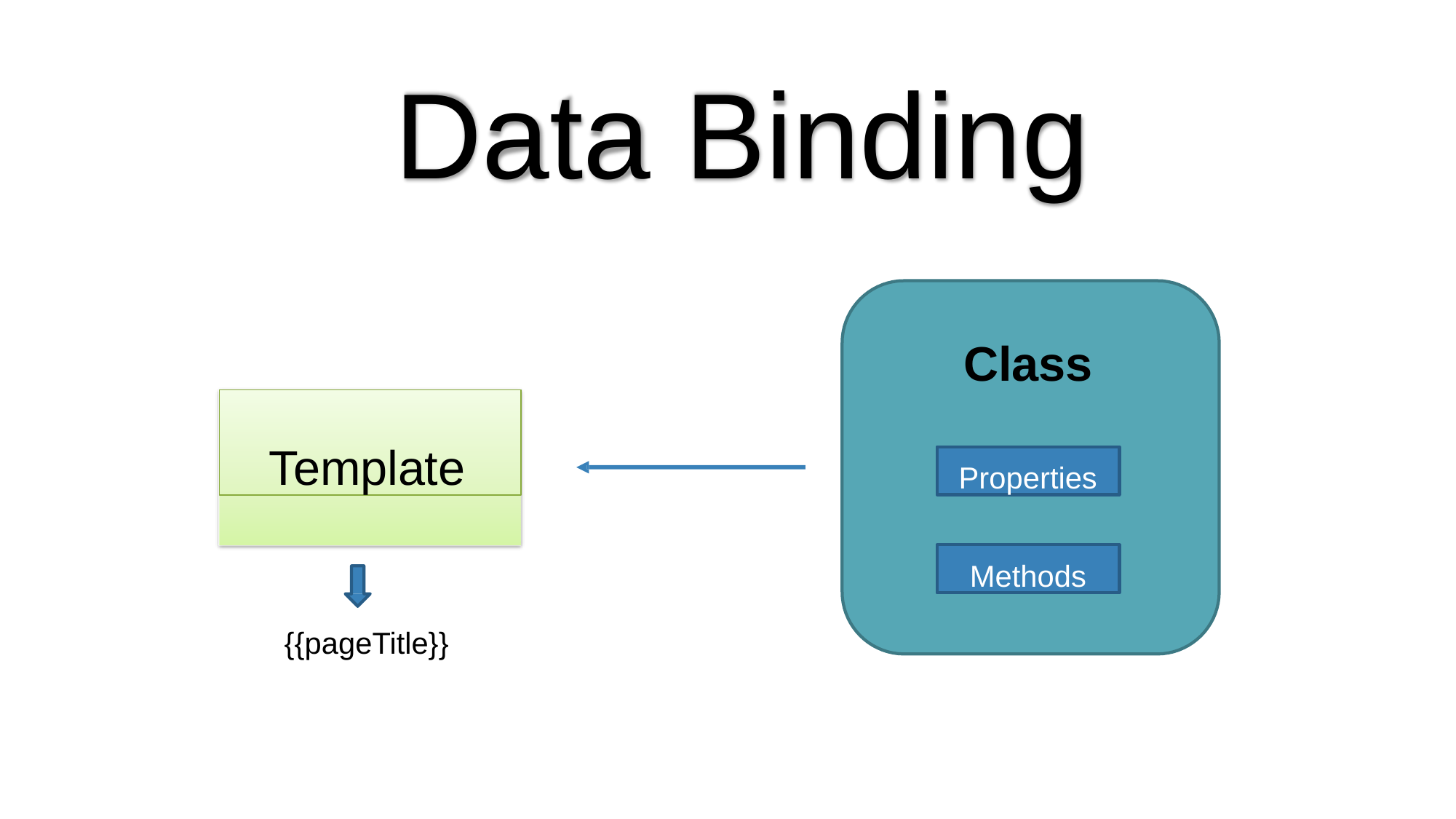

# Data Binding

Class

Template
Properties

Methods

{{pageTitle}}